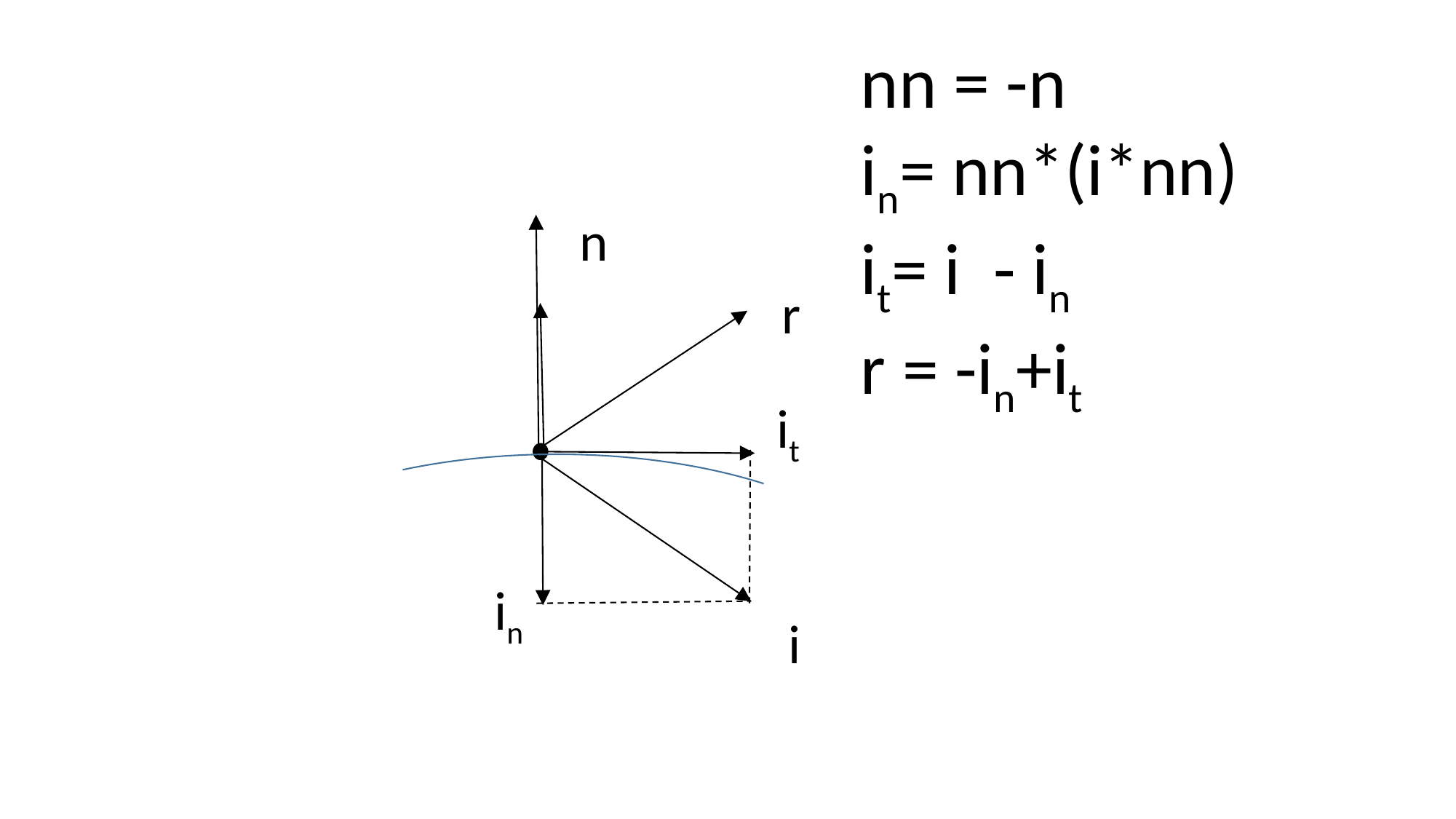

nn = -n
in= nn*(i*nn)
it= i  - in
r = -in+it
n
r
it

in
i